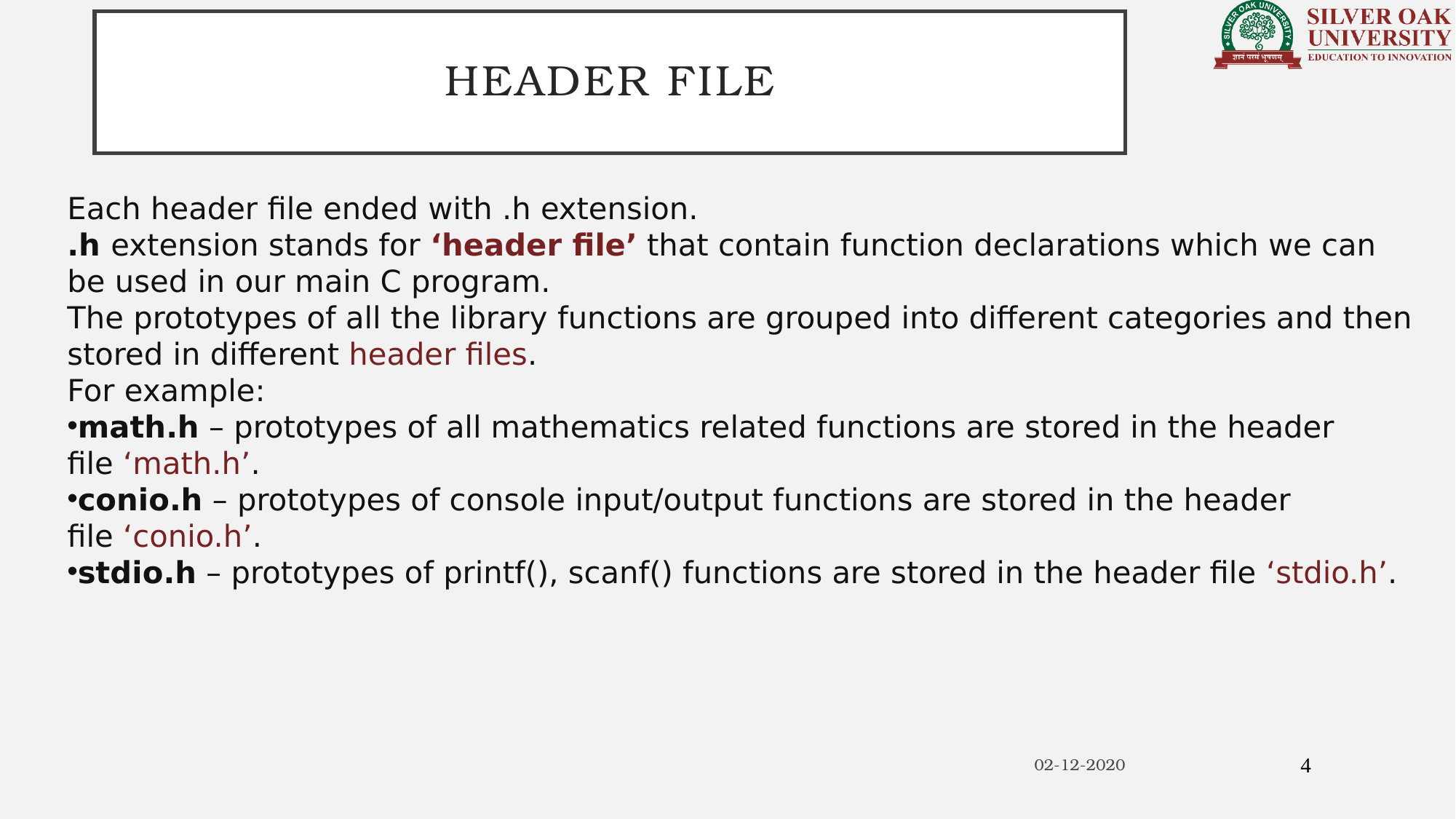

# HEADER FILE
Each header file ended with .h extension.
.h extension stands for ‘header file’ that contain function declarations which we can be used in our main C program.
The prototypes of all the library functions are grouped into different categories and then stored in different header files.
For example:
math.h – prototypes of all mathematics related functions are stored in the header file ‘math.h’.
conio.h – prototypes of console input/output functions are stored in the header file ‘conio.h’.
stdio.h – prototypes of printf(), scanf() functions are stored in the header file ‘stdio.h’.

4
02-12-2020